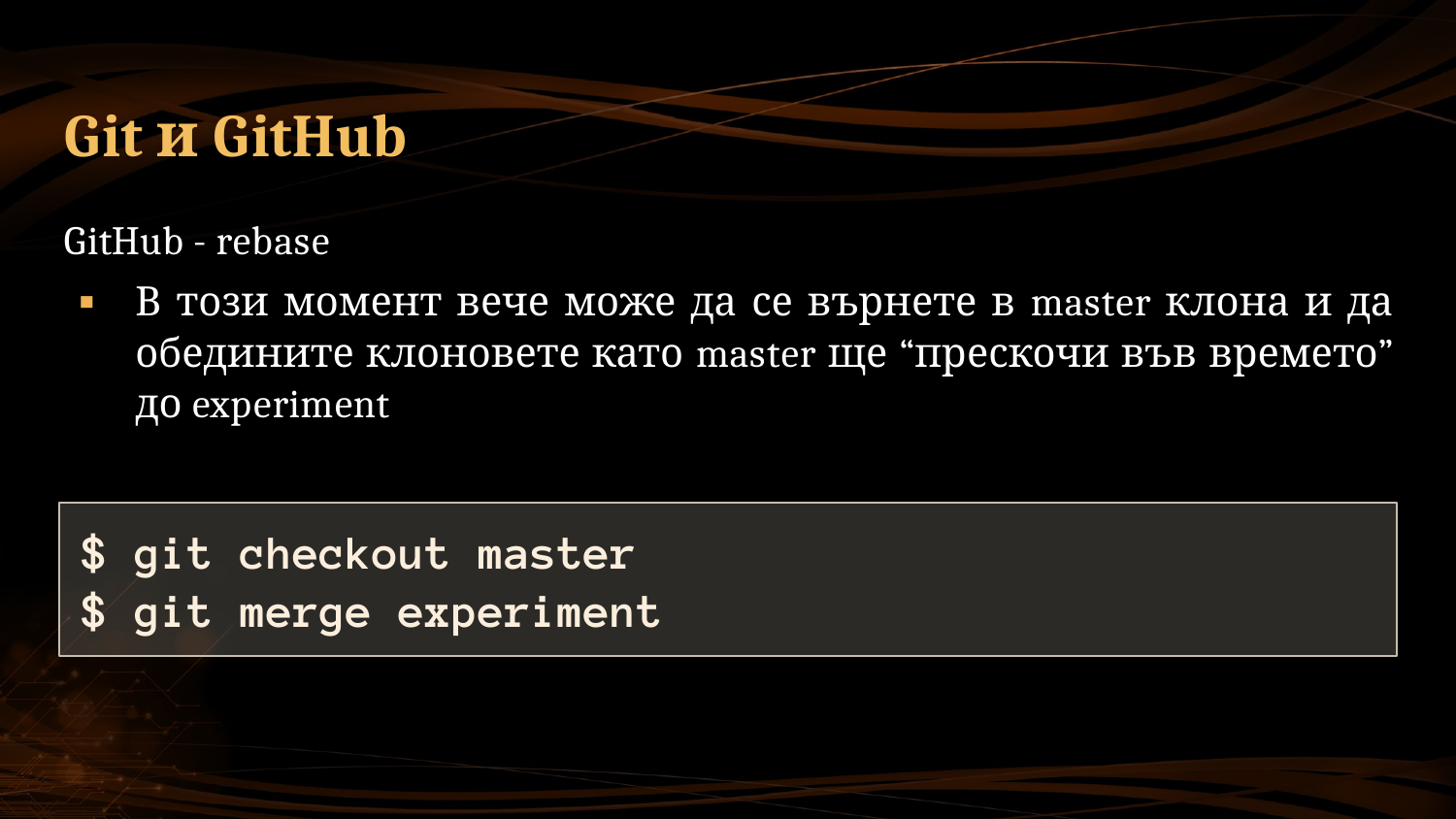

# Git и GitHub
GitHub - rebase
В този момент вече може да се върнете в master клона и да обедините клоновете като master ще “прескочи във времето” до experiment
$ git checkout master
$ git merge experiment